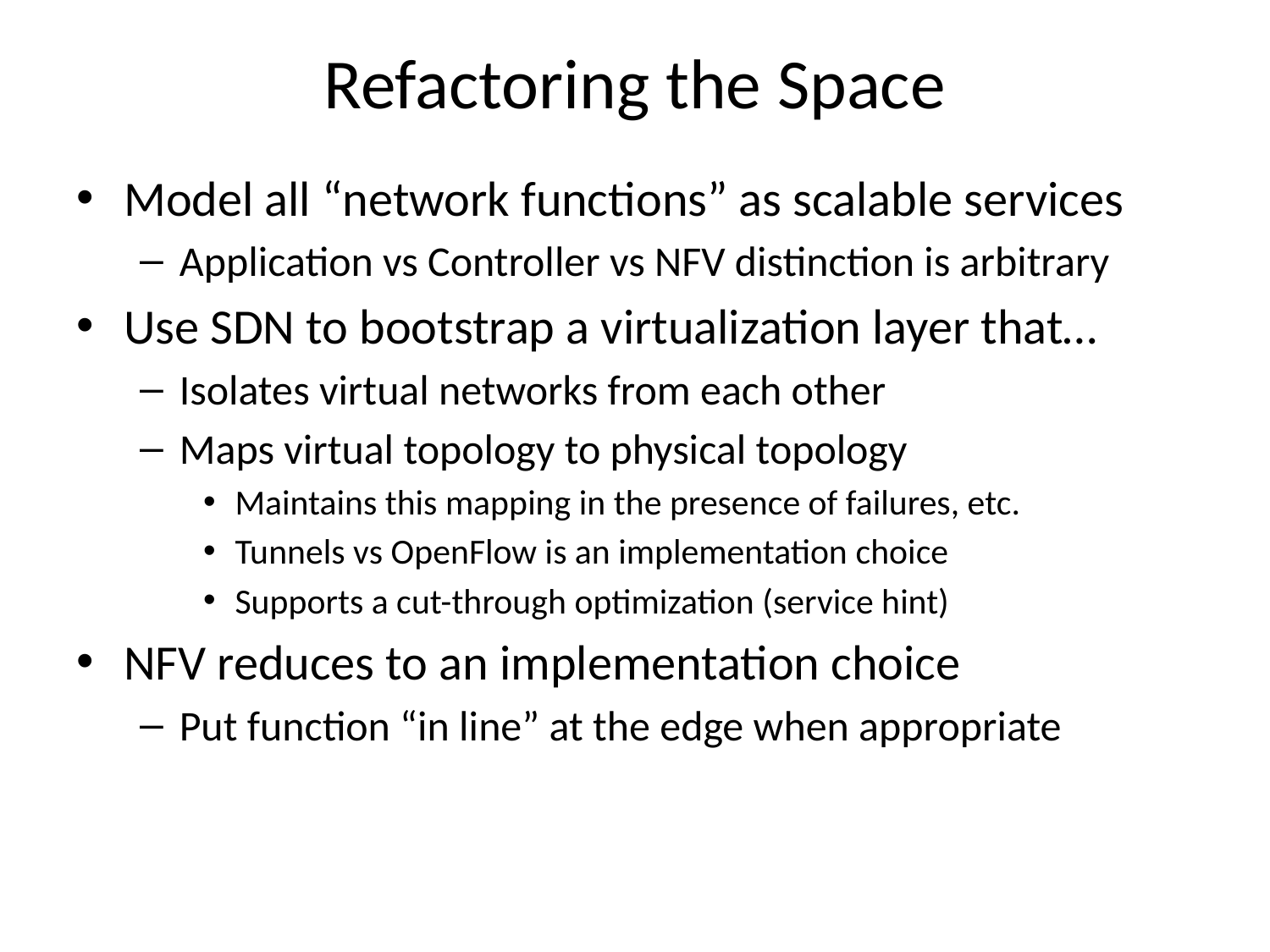

# Refactoring the Space
Model all “network functions” as scalable services
Application vs Controller vs NFV distinction is arbitrary
Use SDN to bootstrap a virtualization layer that…
Isolates virtual networks from each other
Maps virtual topology to physical topology
Maintains this mapping in the presence of failures, etc.
Tunnels vs OpenFlow is an implementation choice
Supports a cut-through optimization (service hint)
NFV reduces to an implementation choice
Put function “in line” at the edge when appropriate